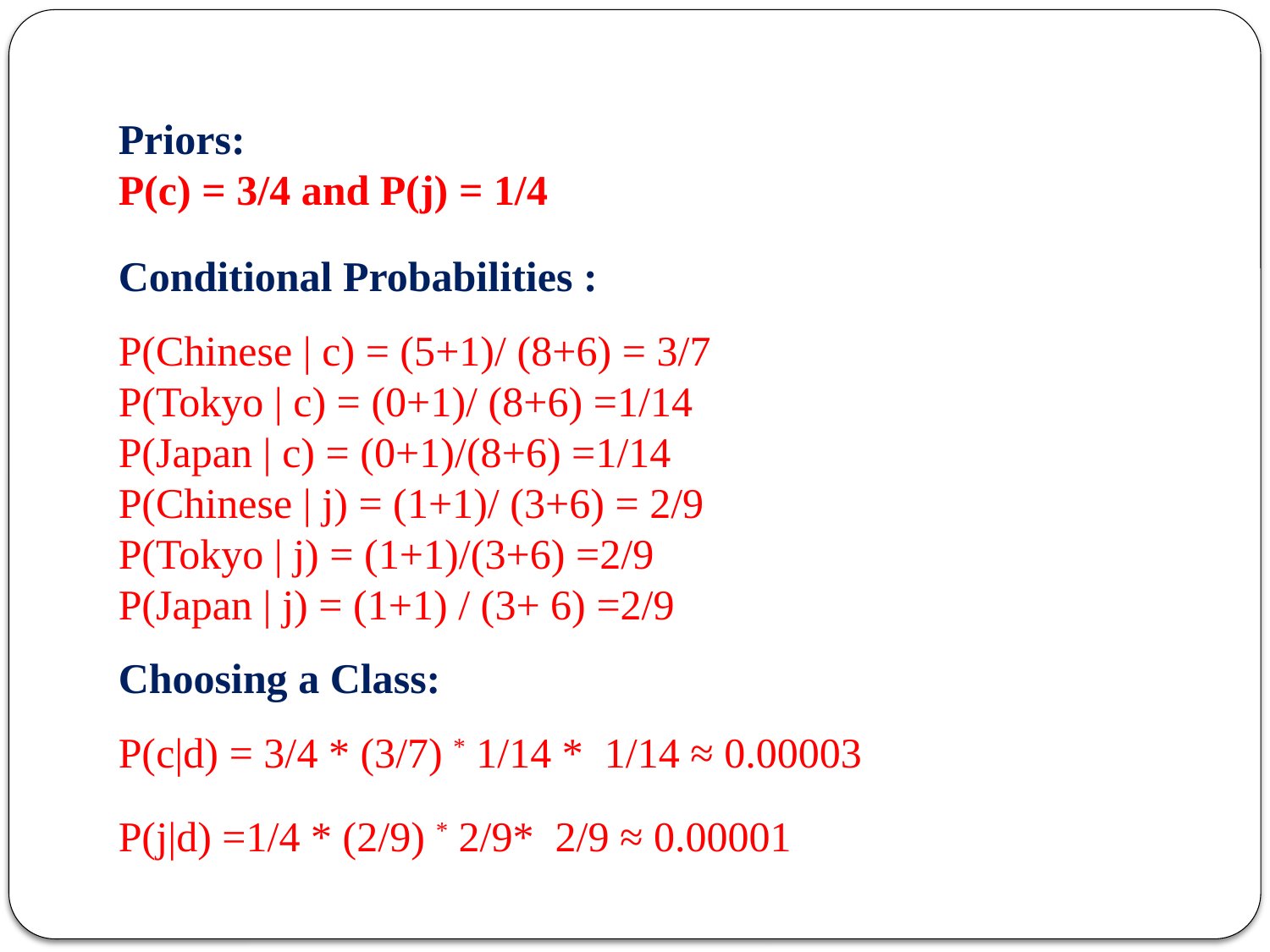

Priors:
P(c) = 3/4 and P(j) = 1/4
Conditional Probabilities :
P(Chinese | c) = (5+1)/ (8+6) = 3/7
P(Tokyo | c) = (0+1)/ (8+6) =1/14
P(Japan | c) = (0+1)/(8+6) =1/14
P(Chinese | j) = (1+1)/ (3+6) = 2/9
P(Tokyo | j) = (1+1)/(3+6) =2/9
P(Japan | j) = (1+1) / (3+ 6) =2/9
Choosing a Class:
P(c|d) = 3/4 * (3/7) * 1/14 *  1/14 ≈ 0.00003
P(j|d) =1/4 * (2/9) * 2/9*  2/9 ≈ 0.00001